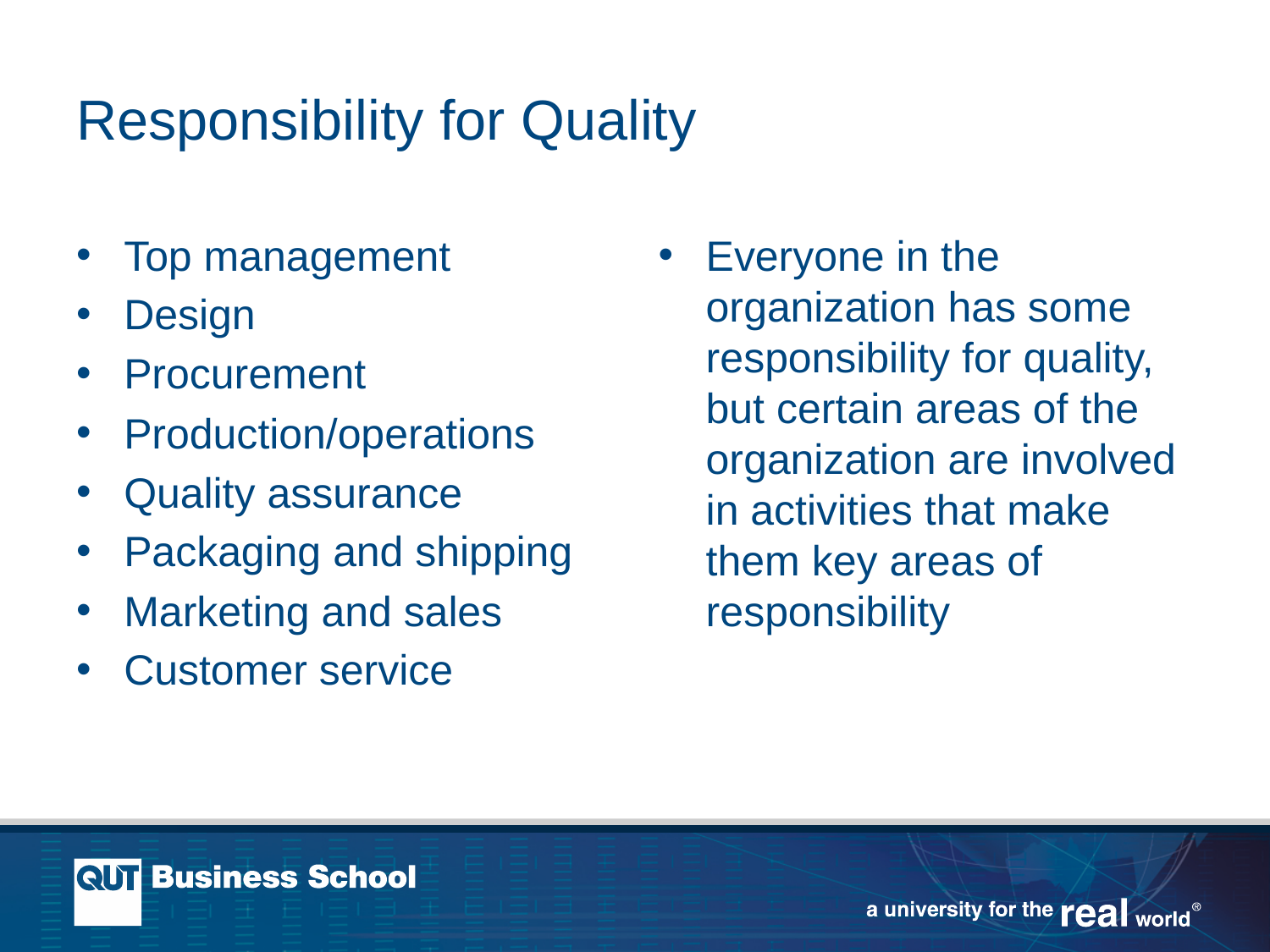

# Responsibility for Quality
Top management
Design
Procurement
Production/operations
Quality assurance
Packaging and shipping
Marketing and sales
Customer service
Everyone in the organization has some responsibility for quality, but certain areas of the organization are involved in activities that make them key areas of responsibility